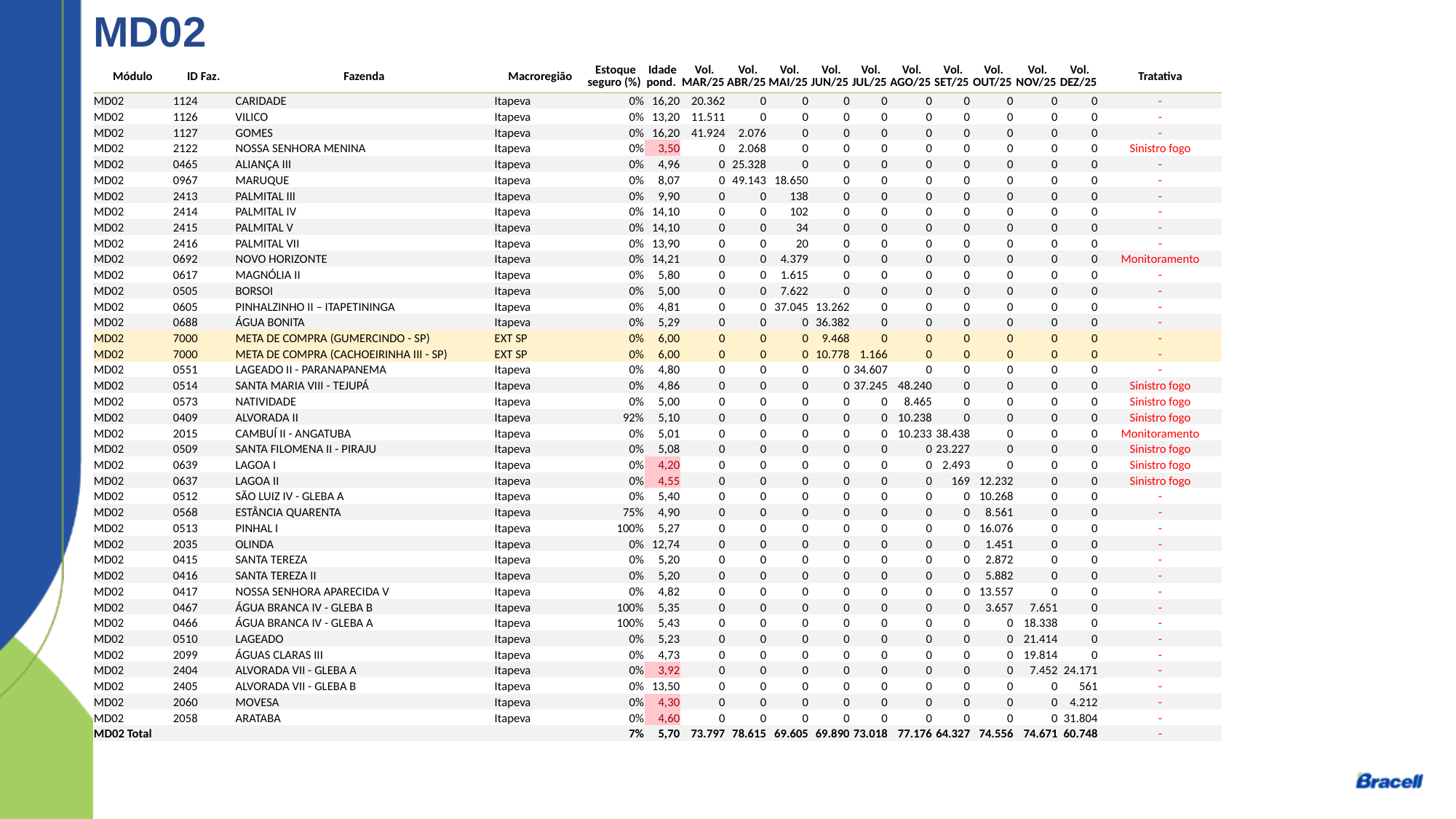

MD02
| Módulo | ID Faz. | Fazenda | Macroregião | Estoque seguro (%) | Idade pond. | Vol. MAR/25 | Vol. ABR/25 | Vol. MAI/25 | Vol. JUN/25 | Vol. JUL/25 | Vol. AGO/25 | Vol. SET/25 | Vol. OUT/25 | Vol. NOV/25 | Vol. DEZ/25 | Tratativa |
| --- | --- | --- | --- | --- | --- | --- | --- | --- | --- | --- | --- | --- | --- | --- | --- | --- |
| MD02 | 1124 | CARIDADE | Itapeva | 0% | 16,20 | 20.362 | 0 | 0 | 0 | 0 | 0 | 0 | 0 | 0 | 0 | - |
| MD02 | 1126 | VILICO | Itapeva | 0% | 13,20 | 11.511 | 0 | 0 | 0 | 0 | 0 | 0 | 0 | 0 | 0 | - |
| MD02 | 1127 | GOMES | Itapeva | 0% | 16,20 | 41.924 | 2.076 | 0 | 0 | 0 | 0 | 0 | 0 | 0 | 0 | - |
| MD02 | 2122 | NOSSA SENHORA MENINA | Itapeva | 0% | 3,50 | 0 | 2.068 | 0 | 0 | 0 | 0 | 0 | 0 | 0 | 0 | Sinistro fogo |
| MD02 | 0465 | ALIANÇA III | Itapeva | 0% | 4,96 | 0 | 25.328 | 0 | 0 | 0 | 0 | 0 | 0 | 0 | 0 | - |
| MD02 | 0967 | MARUQUE | Itapeva | 0% | 8,07 | 0 | 49.143 | 18.650 | 0 | 0 | 0 | 0 | 0 | 0 | 0 | - |
| MD02 | 2413 | PALMITAL III | Itapeva | 0% | 9,90 | 0 | 0 | 138 | 0 | 0 | 0 | 0 | 0 | 0 | 0 | - |
| MD02 | 2414 | PALMITAL IV | Itapeva | 0% | 14,10 | 0 | 0 | 102 | 0 | 0 | 0 | 0 | 0 | 0 | 0 | - |
| MD02 | 2415 | PALMITAL V | Itapeva | 0% | 14,10 | 0 | 0 | 34 | 0 | 0 | 0 | 0 | 0 | 0 | 0 | - |
| MD02 | 2416 | PALMITAL VII | Itapeva | 0% | 13,90 | 0 | 0 | 20 | 0 | 0 | 0 | 0 | 0 | 0 | 0 | - |
| MD02 | 0692 | NOVO HORIZONTE | Itapeva | 0% | 14,21 | 0 | 0 | 4.379 | 0 | 0 | 0 | 0 | 0 | 0 | 0 | Monitoramento |
| MD02 | 0617 | MAGNÓLIA II | Itapeva | 0% | 5,80 | 0 | 0 | 1.615 | 0 | 0 | 0 | 0 | 0 | 0 | 0 | - |
| MD02 | 0505 | BORSOI | Itapeva | 0% | 5,00 | 0 | 0 | 7.622 | 0 | 0 | 0 | 0 | 0 | 0 | 0 | - |
| MD02 | 0605 | PINHALZINHO II – ITAPETININGA | Itapeva | 0% | 4,81 | 0 | 0 | 37.045 | 13.262 | 0 | 0 | 0 | 0 | 0 | 0 | - |
| MD02 | 0688 | ÁGUA BONITA | Itapeva | 0% | 5,29 | 0 | 0 | 0 | 36.382 | 0 | 0 | 0 | 0 | 0 | 0 | - |
| MD02 | 7000 | META DE COMPRA (GUMERCINDO - SP) | EXT SP | 0% | 6,00 | 0 | 0 | 0 | 9.468 | 0 | 0 | 0 | 0 | 0 | 0 | - |
| MD02 | 7000 | META DE COMPRA (CACHOEIRINHA III - SP) | EXT SP | 0% | 6,00 | 0 | 0 | 0 | 10.778 | 1.166 | 0 | 0 | 0 | 0 | 0 | - |
| MD02 | 0551 | LAGEADO II - PARANAPANEMA | Itapeva | 0% | 4,80 | 0 | 0 | 0 | 0 | 34.607 | 0 | 0 | 0 | 0 | 0 | - |
| MD02 | 0514 | SANTA MARIA VIII - TEJUPÁ | Itapeva | 0% | 4,86 | 0 | 0 | 0 | 0 | 37.245 | 48.240 | 0 | 0 | 0 | 0 | Sinistro fogo |
| MD02 | 0573 | NATIVIDADE | Itapeva | 0% | 5,00 | 0 | 0 | 0 | 0 | 0 | 8.465 | 0 | 0 | 0 | 0 | Sinistro fogo |
| MD02 | 0409 | ALVORADA II | Itapeva | 92% | 5,10 | 0 | 0 | 0 | 0 | 0 | 10.238 | 0 | 0 | 0 | 0 | Sinistro fogo |
| MD02 | 2015 | CAMBUÍ II - ANGATUBA | Itapeva | 0% | 5,01 | 0 | 0 | 0 | 0 | 0 | 10.233 | 38.438 | 0 | 0 | 0 | Monitoramento |
| MD02 | 0509 | SANTA FILOMENA II - PIRAJU | Itapeva | 0% | 5,08 | 0 | 0 | 0 | 0 | 0 | 0 | 23.227 | 0 | 0 | 0 | Sinistro fogo |
| MD02 | 0639 | LAGOA I | Itapeva | 0% | 4,20 | 0 | 0 | 0 | 0 | 0 | 0 | 2.493 | 0 | 0 | 0 | Sinistro fogo |
| MD02 | 0637 | LAGOA II | Itapeva | 0% | 4,55 | 0 | 0 | 0 | 0 | 0 | 0 | 169 | 12.232 | 0 | 0 | Sinistro fogo |
| MD02 | 0512 | SÃO LUIZ IV - GLEBA A | Itapeva | 0% | 5,40 | 0 | 0 | 0 | 0 | 0 | 0 | 0 | 10.268 | 0 | 0 | - |
| MD02 | 0568 | ESTÂNCIA QUARENTA | Itapeva | 75% | 4,90 | 0 | 0 | 0 | 0 | 0 | 0 | 0 | 8.561 | 0 | 0 | - |
| MD02 | 0513 | PINHAL I | Itapeva | 100% | 5,27 | 0 | 0 | 0 | 0 | 0 | 0 | 0 | 16.076 | 0 | 0 | - |
| MD02 | 2035 | OLINDA | Itapeva | 0% | 12,74 | 0 | 0 | 0 | 0 | 0 | 0 | 0 | 1.451 | 0 | 0 | - |
| MD02 | 0415 | SANTA TEREZA | Itapeva | 0% | 5,20 | 0 | 0 | 0 | 0 | 0 | 0 | 0 | 2.872 | 0 | 0 | - |
| MD02 | 0416 | SANTA TEREZA II | Itapeva | 0% | 5,20 | 0 | 0 | 0 | 0 | 0 | 0 | 0 | 5.882 | 0 | 0 | - |
| MD02 | 0417 | NOSSA SENHORA APARECIDA V | Itapeva | 0% | 4,82 | 0 | 0 | 0 | 0 | 0 | 0 | 0 | 13.557 | 0 | 0 | - |
| MD02 | 0467 | ÁGUA BRANCA IV - GLEBA B | Itapeva | 100% | 5,35 | 0 | 0 | 0 | 0 | 0 | 0 | 0 | 3.657 | 7.651 | 0 | - |
| MD02 | 0466 | ÁGUA BRANCA IV - GLEBA A | Itapeva | 100% | 5,43 | 0 | 0 | 0 | 0 | 0 | 0 | 0 | 0 | 18.338 | 0 | - |
| MD02 | 0510 | LAGEADO | Itapeva | 0% | 5,23 | 0 | 0 | 0 | 0 | 0 | 0 | 0 | 0 | 21.414 | 0 | - |
| MD02 | 2099 | ÁGUAS CLARAS III | Itapeva | 0% | 4,73 | 0 | 0 | 0 | 0 | 0 | 0 | 0 | 0 | 19.814 | 0 | - |
| MD02 | 2404 | ALVORADA VII - GLEBA A | Itapeva | 0% | 3,92 | 0 | 0 | 0 | 0 | 0 | 0 | 0 | 0 | 7.452 | 24.171 | - |
| MD02 | 2405 | ALVORADA VII - GLEBA B | Itapeva | 0% | 13,50 | 0 | 0 | 0 | 0 | 0 | 0 | 0 | 0 | 0 | 561 | - |
| MD02 | 2060 | MOVESA | Itapeva | 0% | 4,30 | 0 | 0 | 0 | 0 | 0 | 0 | 0 | 0 | 0 | 4.212 | - |
| MD02 | 2058 | ARATABA | Itapeva | 0% | 4,60 | 0 | 0 | 0 | 0 | 0 | 0 | 0 | 0 | 0 | 31.804 | - |
| MD02 Total |  |  |  | 7% | 5,70 | 73.797 | 78.615 | 69.605 | 69.890 | 73.018 | 77.176 | 64.327 | 74.556 | 74.671 | 60.748 | - |